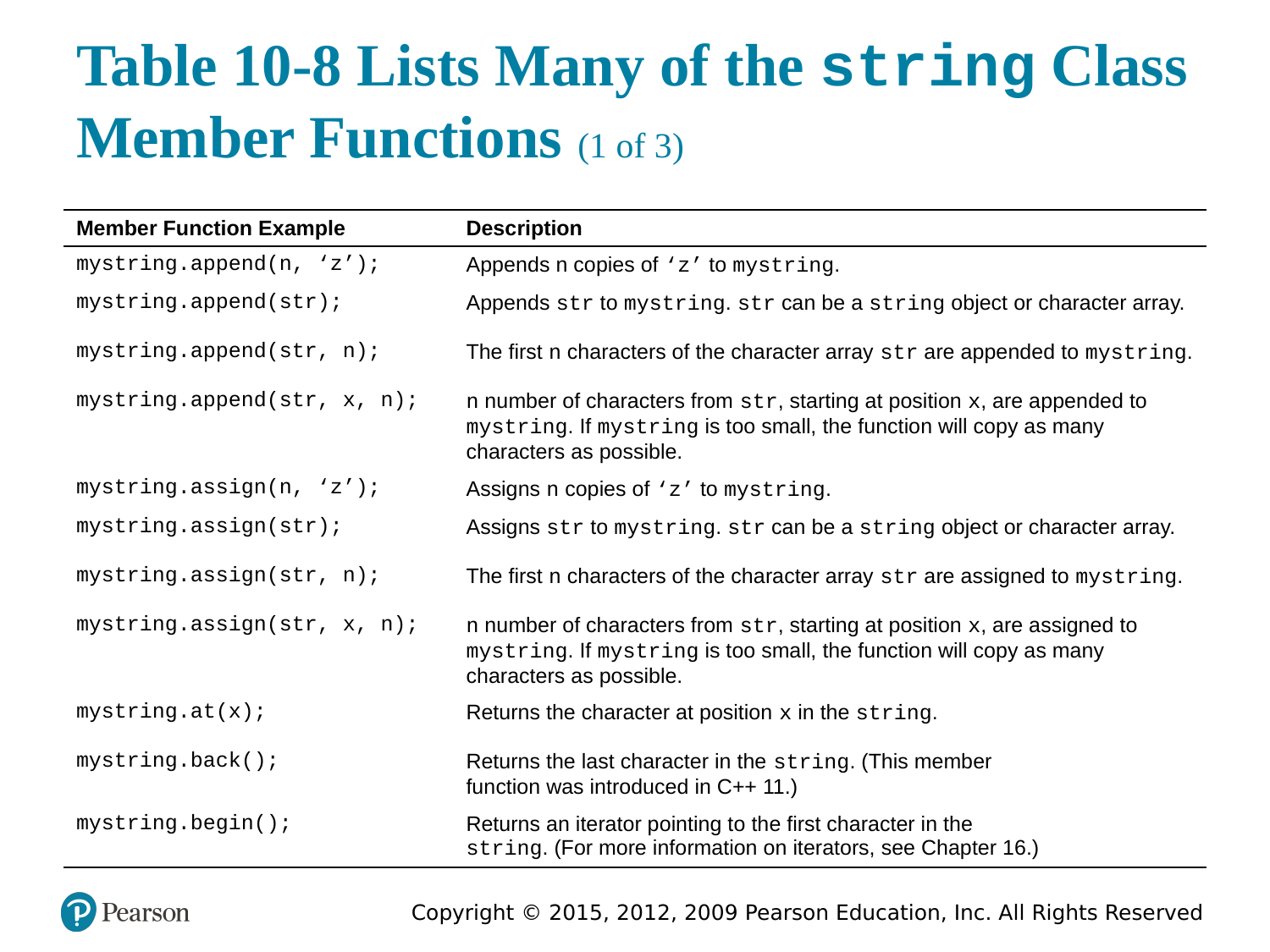

# Table 10-8 Lists Many of the string Class Member Functions (1 of 3)
| Member Function Example | Description |
| --- | --- |
| mystring.append(n, ‘z’); | Appends n copies of ‘z’ to mystring. |
| mystring.append(str); | Appends str to mystring. str can be a string object or character array. |
| mystring.append(str, n); | The first n characters of the character array str are appended to mystring. |
| mystring.append(str, x, n); | n number of characters from str, starting at position x, are appended to mystring. If mystring is too small, the function will copy as many characters as possible. |
| mystring.assign(n, ‘z’); | Assigns n copies of ‘z’ to mystring. |
| mystring.assign(str); | Assigns str to mystring. str can be a string object or character array. |
| mystring.assign(str, n); | The first n characters of the character array str are assigned to mystring. |
| mystring.assign(str, x, n); | n number of characters from str, starting at position x, are assigned to mystring. If mystring is too small, the function will copy as many characters as possible. |
| mystring.at(x); | Returns the character at position x in the string. |
| mystring.back(); | Returns the last character in the string. (This member function was introduced in C++ 11.) |
| mystring.begin(); | Returns an iterator pointing to the first character in the string. (For more information on iterators, see Chapter 16.) |